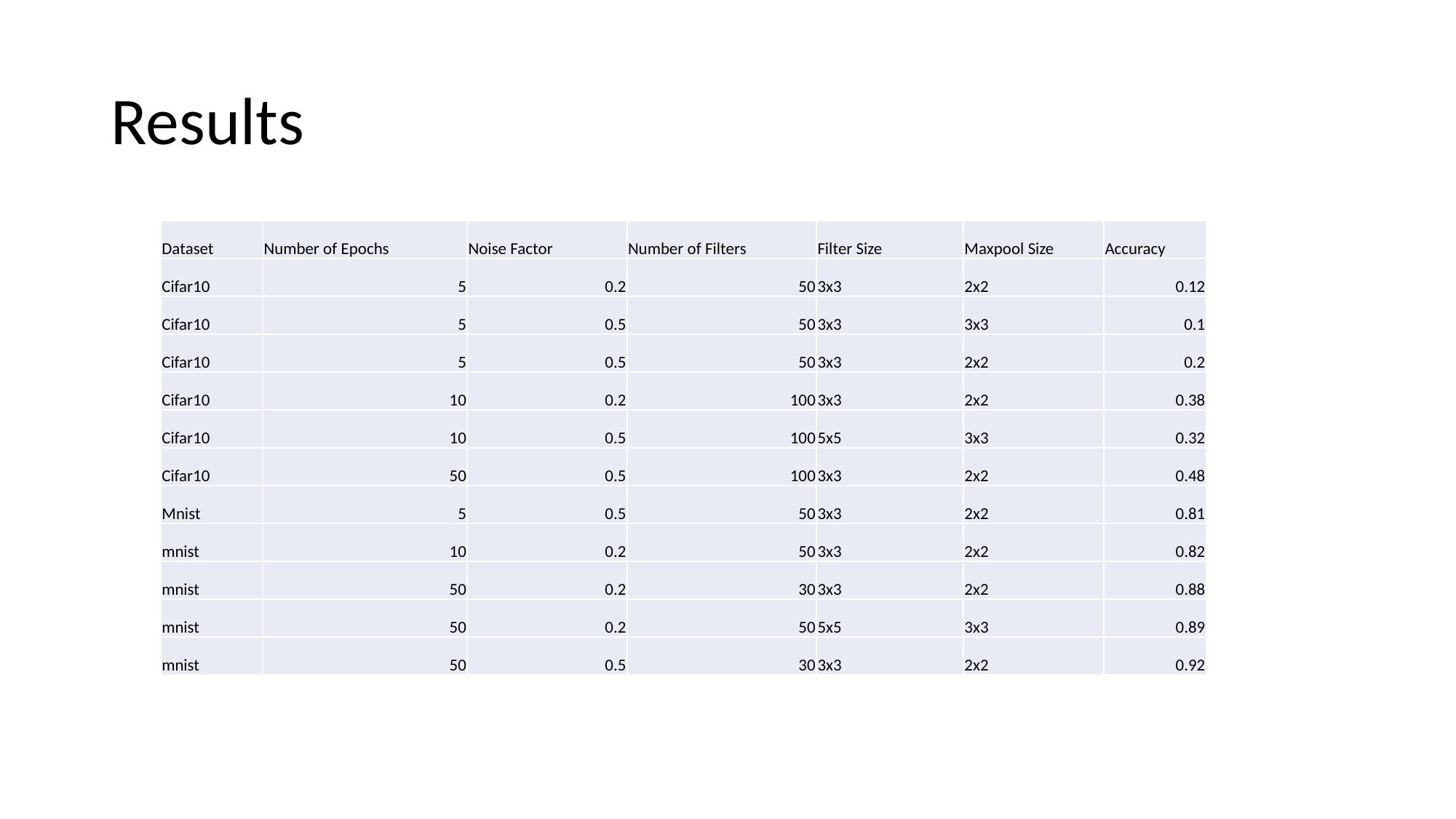

# Results
| Dataset | Number of Epochs | Noise Factor | Number of Filters | Filter Size | Maxpool Size | Accuracy |
| --- | --- | --- | --- | --- | --- | --- |
| Cifar10 | 5 | 0.2 | 50 | 3x3 | 2x2 | 0.12 |
| Cifar10 | 5 | 0.5 | 50 | 3x3 | 3x3 | 0.1 |
| Cifar10 | 5 | 0.5 | 50 | 3x3 | 2x2 | 0.2 |
| Cifar10 | 10 | 0.2 | 100 | 3x3 | 2x2 | 0.38 |
| Cifar10 | 10 | 0.5 | 100 | 5x5 | 3x3 | 0.32 |
| Cifar10 | 50 | 0.5 | 100 | 3x3 | 2x2 | 0.48 |
| Mnist | 5 | 0.5 | 50 | 3x3 | 2x2 | 0.81 |
| mnist | 10 | 0.2 | 50 | 3x3 | 2x2 | 0.82 |
| mnist | 50 | 0.2 | 30 | 3x3 | 2x2 | 0.88 |
| mnist | 50 | 0.2 | 50 | 5x5 | 3x3 | 0.89 |
| mnist | 50 | 0.5 | 30 | 3x3 | 2x2 | 0.92 |